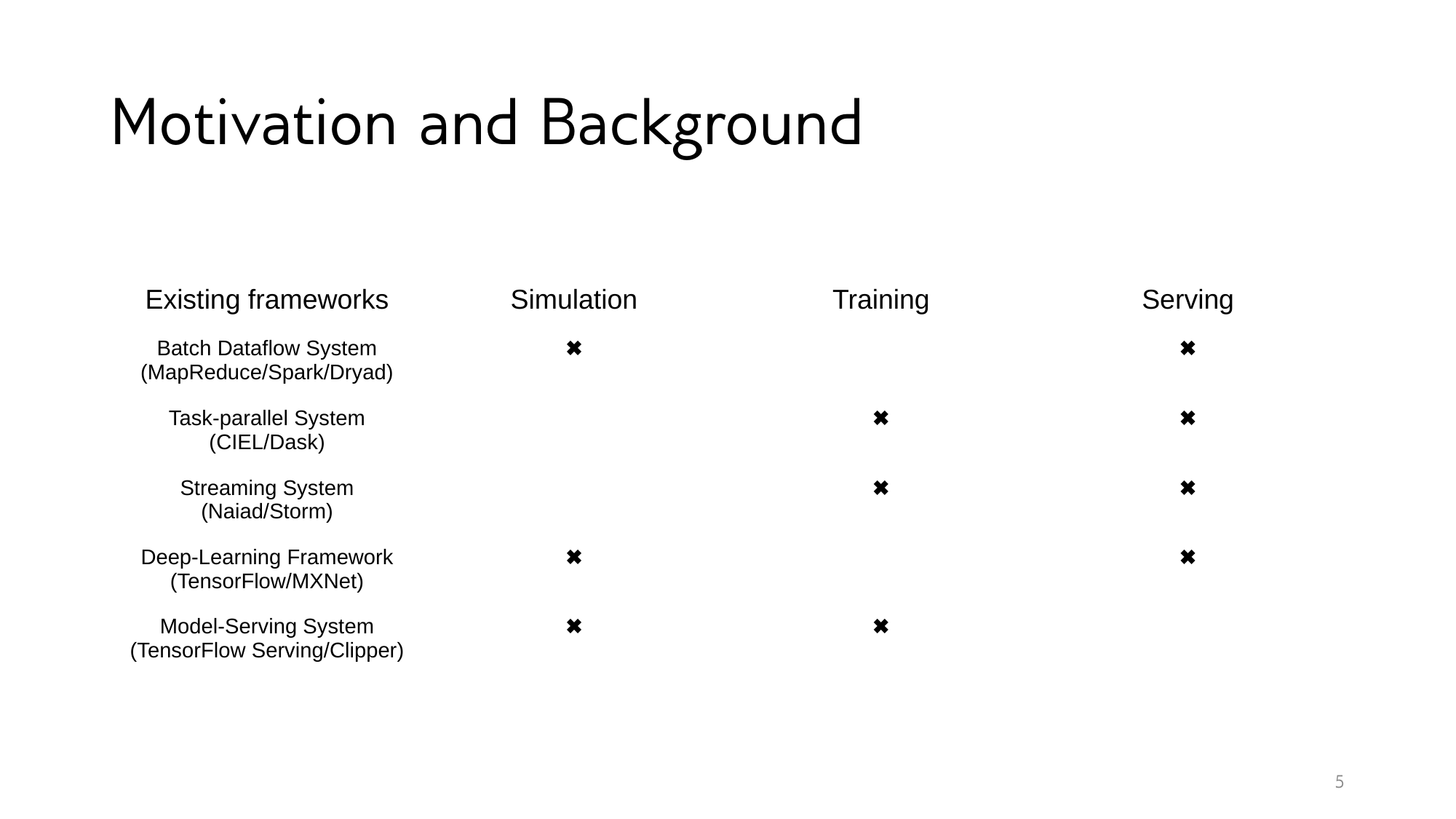

# Motivation and Background
| Existing frameworks | Simulation | Training | Serving |
| --- | --- | --- | --- |
| Batch Dataflow System (MapReduce/Spark/Dryad) | ✖ |  | ✖ |
| Task-parallel System (CIEL/Dask) |  | ✖ | ✖ |
| Streaming System (Naiad/Storm) |  | ✖ | ✖ |
| Deep-Learning Framework (TensorFlow/MXNet) | ✖ |  | ✖ |
| Model-Serving System (TensorFlow Serving/Clipper) | ✖ | ✖ |  |
5